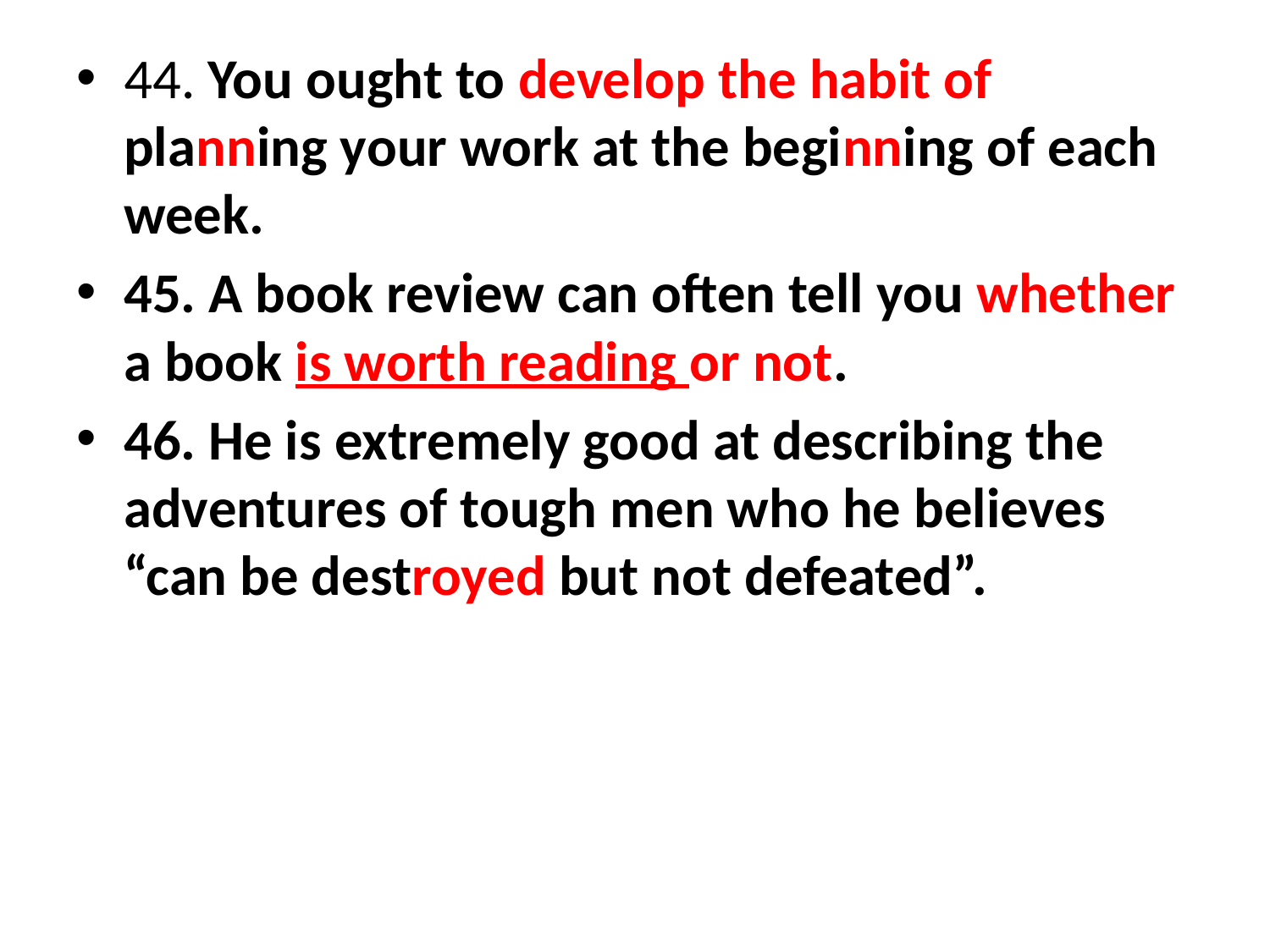

44. You ought to develop the habit of planning your work at the beginning of each week.
45. A book review can often tell you whether a book is worth reading or not.
46. He is extremely good at describing the adventures of tough men who he believes “can be destroyed but not defeated”.
#